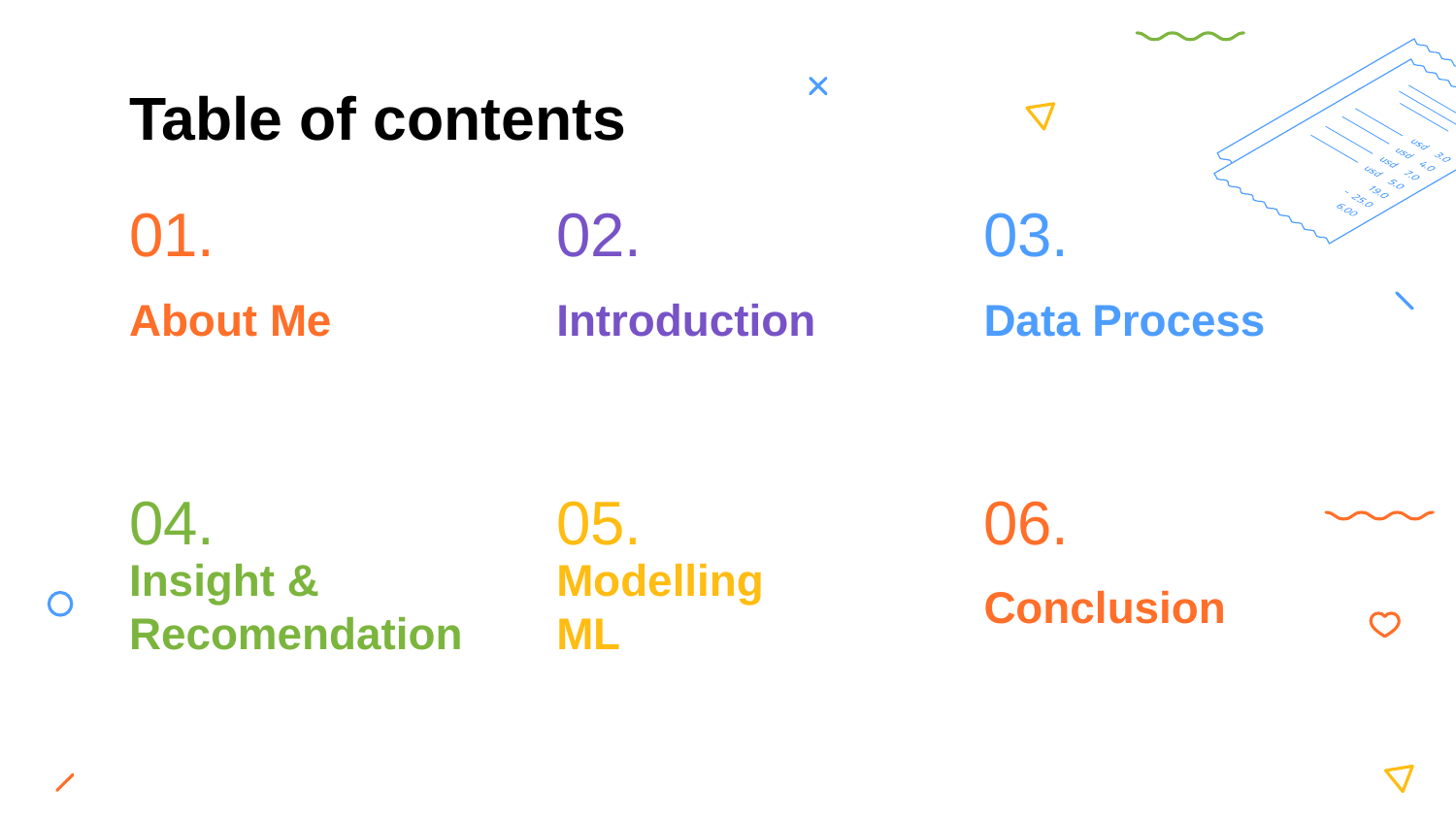

# Table of contents
01.
02.
03.
Introduction
Data Process
About Me
04.
05.
06.
Insight & Recomendation
Modelling ML
Conclusion